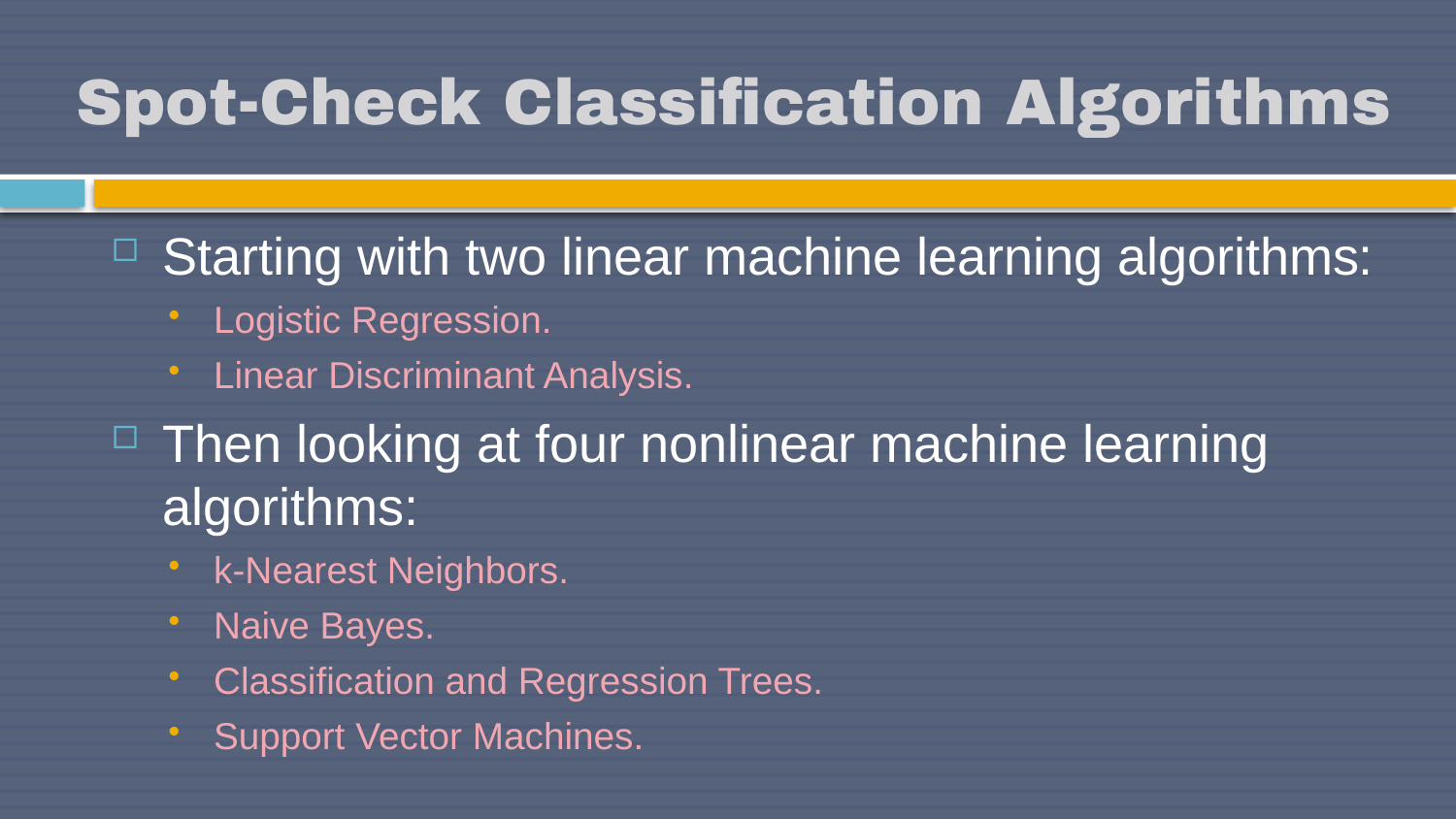

# Spot-Check Classification Algorithms
Starting with two linear machine learning algorithms:
Logistic Regression.
Linear Discriminant Analysis.
Then looking at four nonlinear machine learning algorithms:
k-Nearest Neighbors.
Naive Bayes.
Classification and Regression Trees.
Support Vector Machines.